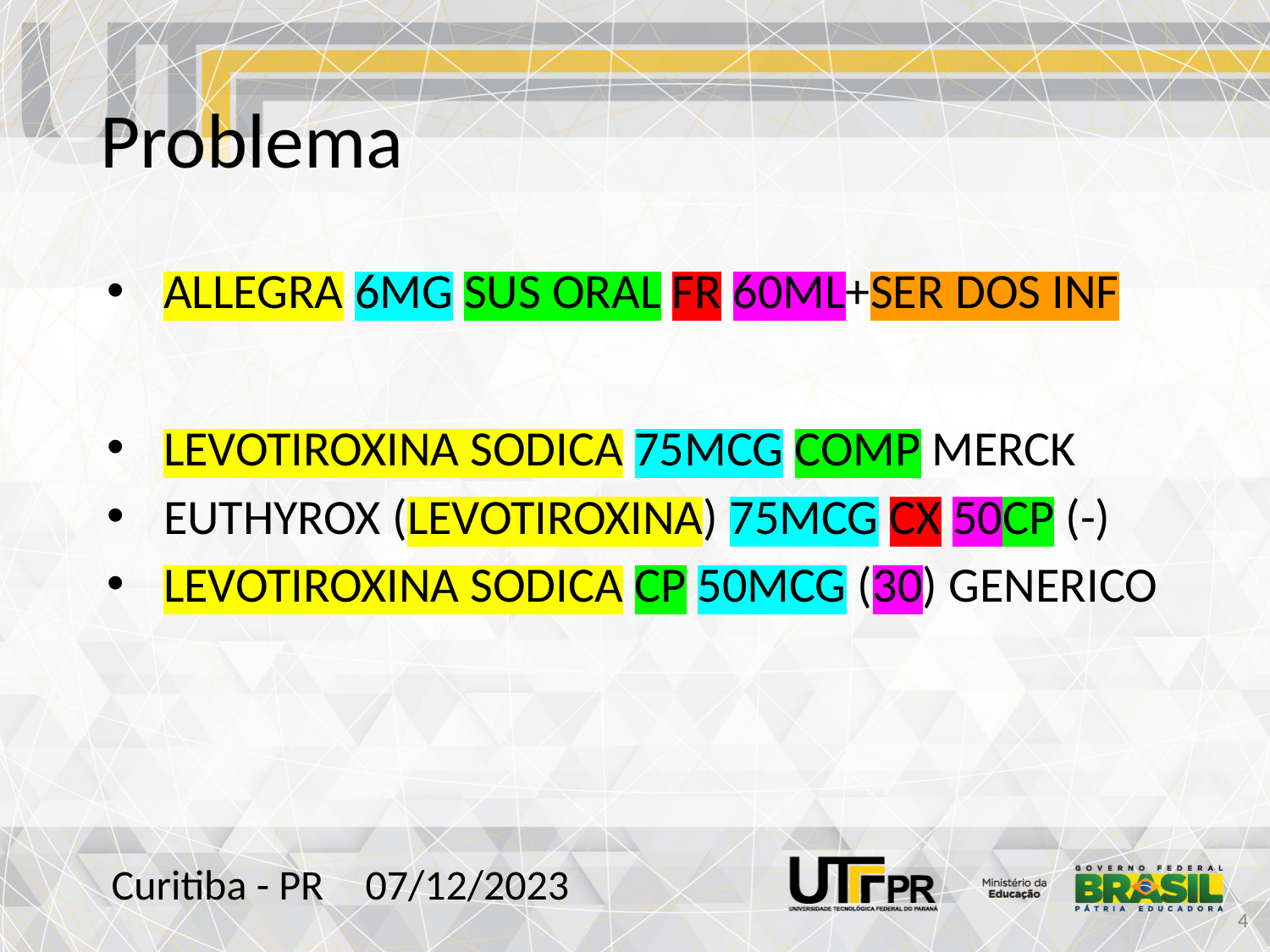

# Problema
ALLEGRA 6MG SUS ORAL FR 60ML+SER DOS INF

LEVOTIROXINA SODICA 75MCG COMP MERCK
EUTHYROX (LEVOTIROXINA) 75MCG CX 50CP (-)
LEVOTIROXINA SODICA CP 50MCG (30) GENERICO
Curitiba - PR	07/12/2023
4